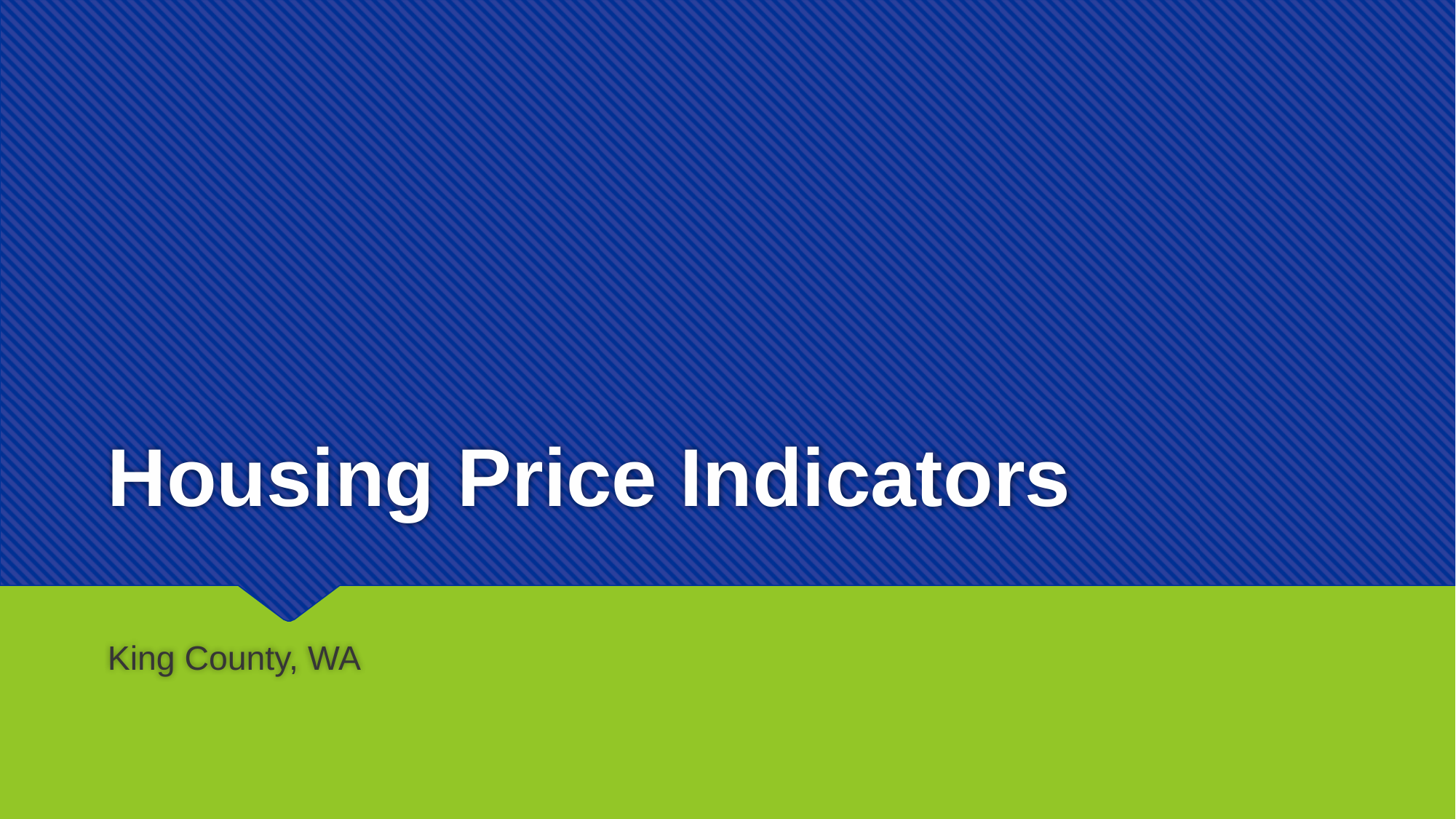

# Housing Price Indicators
King County, WA